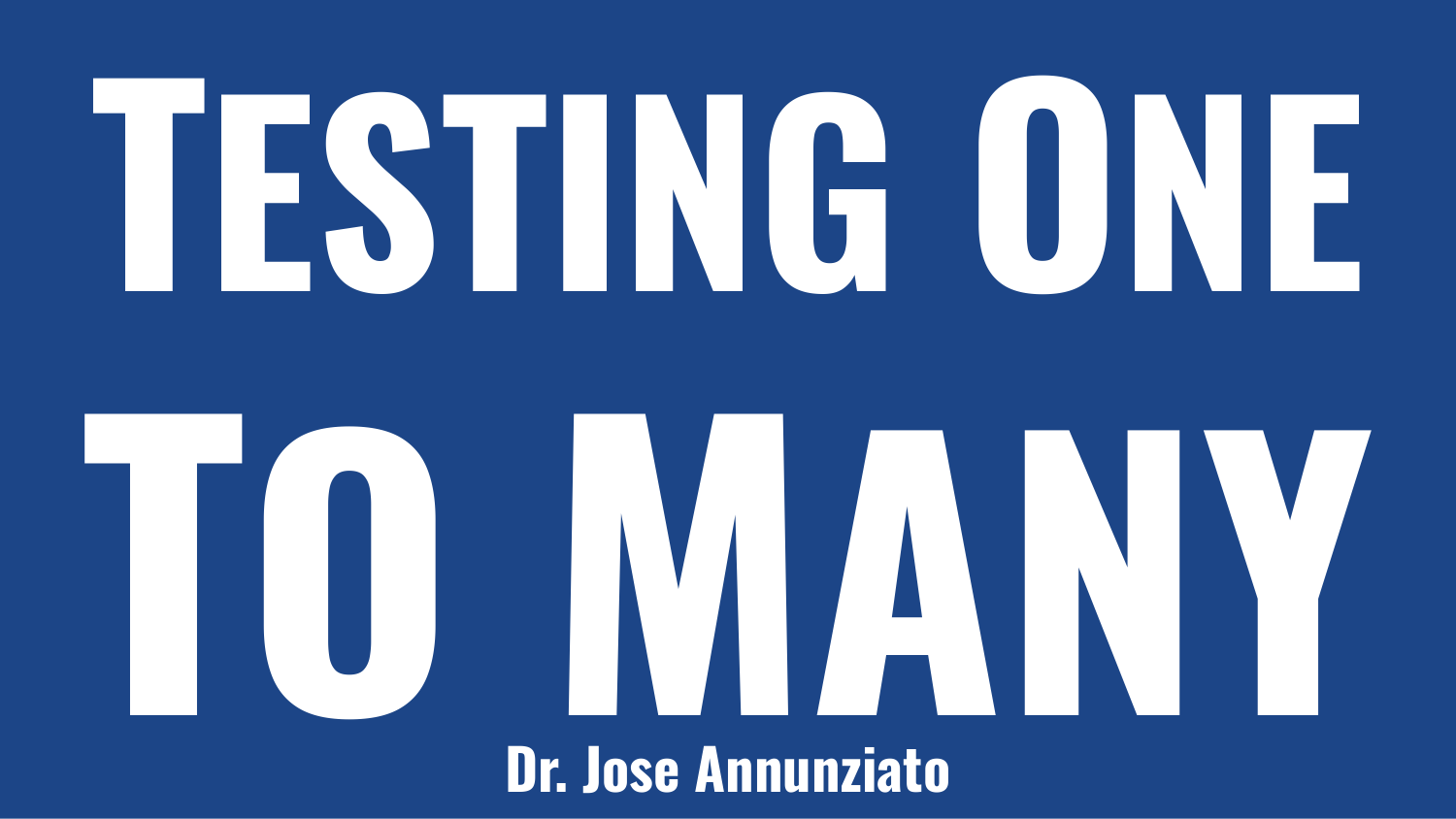

# TESTING ONE TO MANY
Dr. Jose Annunziato